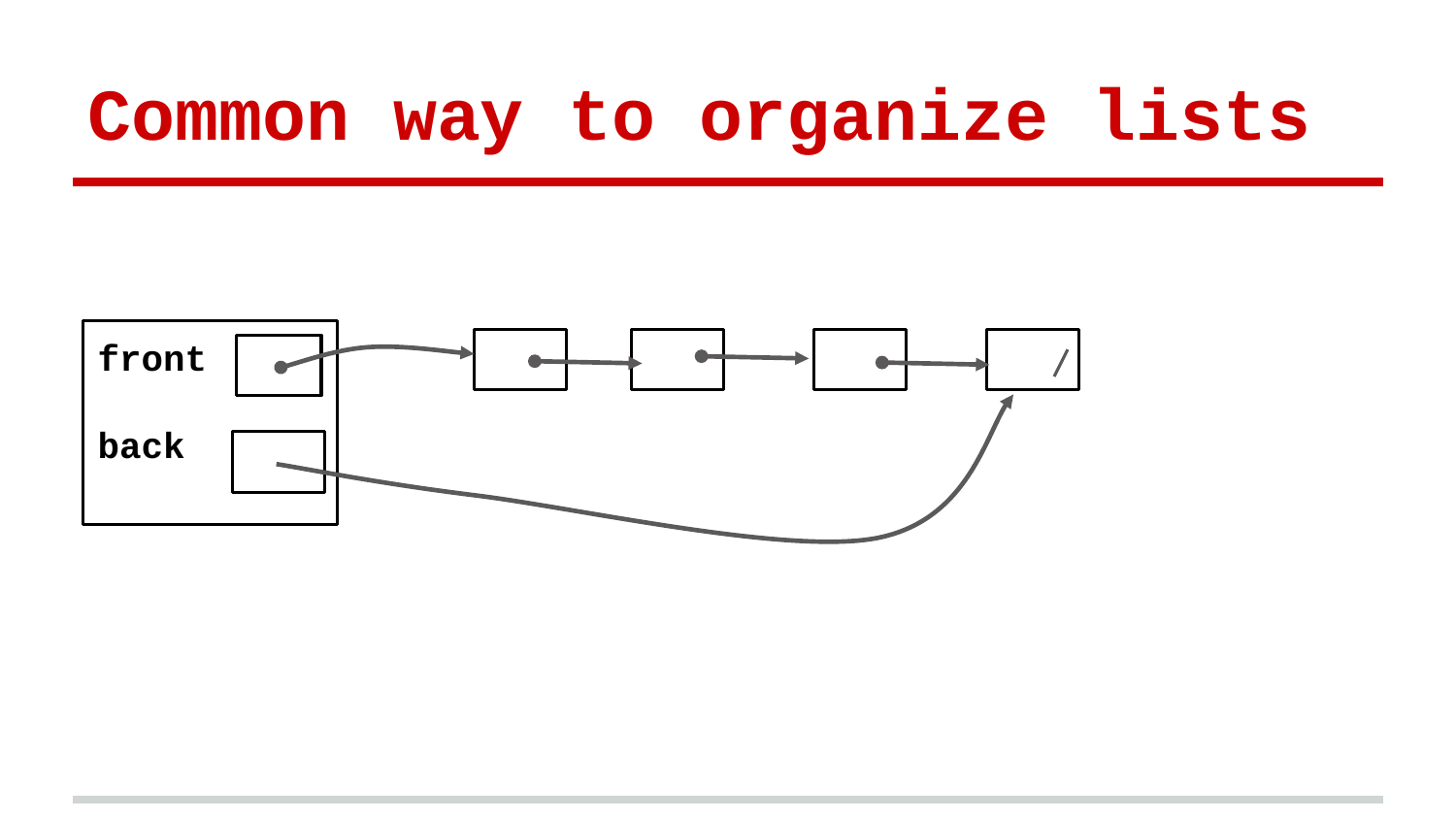

# Common way to organize lists
front

back